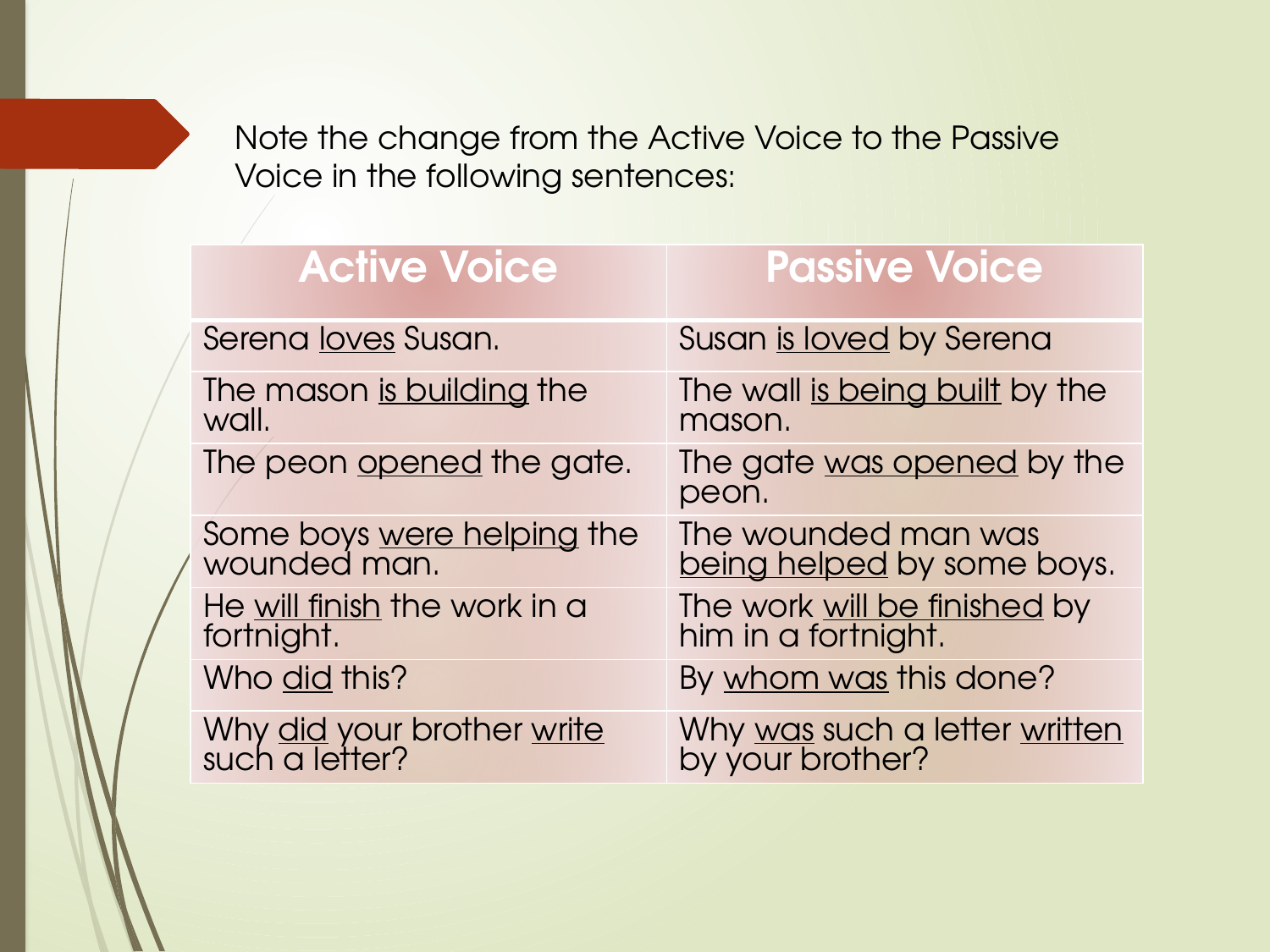

Note the change from the Active Voice to the Passive Voice in the following sentences:
| Active Voice | Passive Voice |
| --- | --- |
| Serena loves Susan. | Susan is loved by Serena |
| The mason is building the wall. | The wall is being built by the mason. |
| The peon opened the gate. | The gate was opened by the peon. |
| Some boys were helping the wounded man. | The wounded man was being helped by some boys. |
| He will finish the work in a fortnight. | The work will be finished by him in a fortnight. |
| Who did this? | By whom was this done? |
| Why did your brother write such a letter? | Why was such a letter written by your brother? |